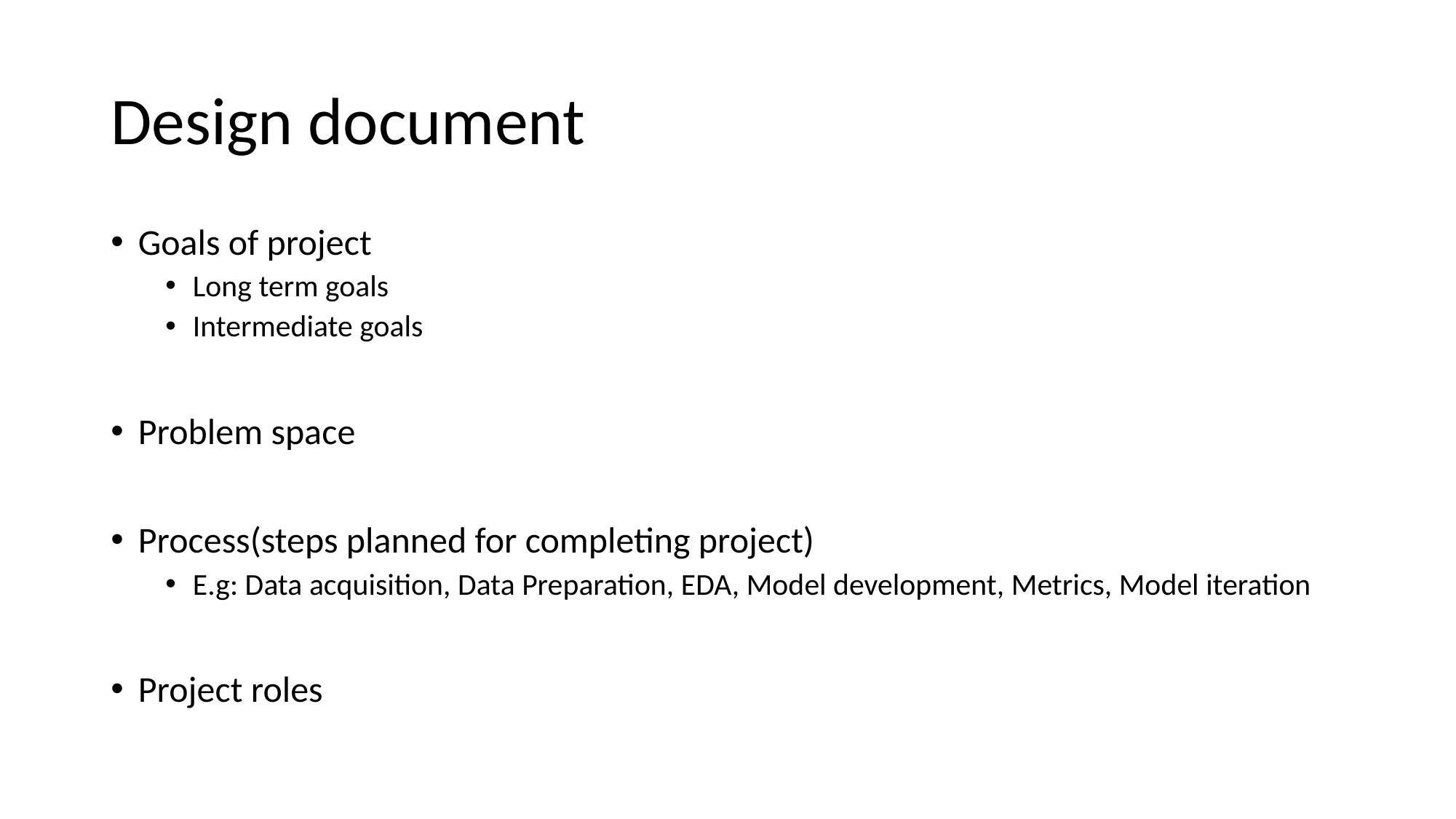

# Design document
Goals of project
Long term goals
Intermediate goals

Problem space

Process(steps planned for completing project)
E.g: Data acquisition, Data Preparation, EDA, Model development, Metrics, Model iteration

Project roles